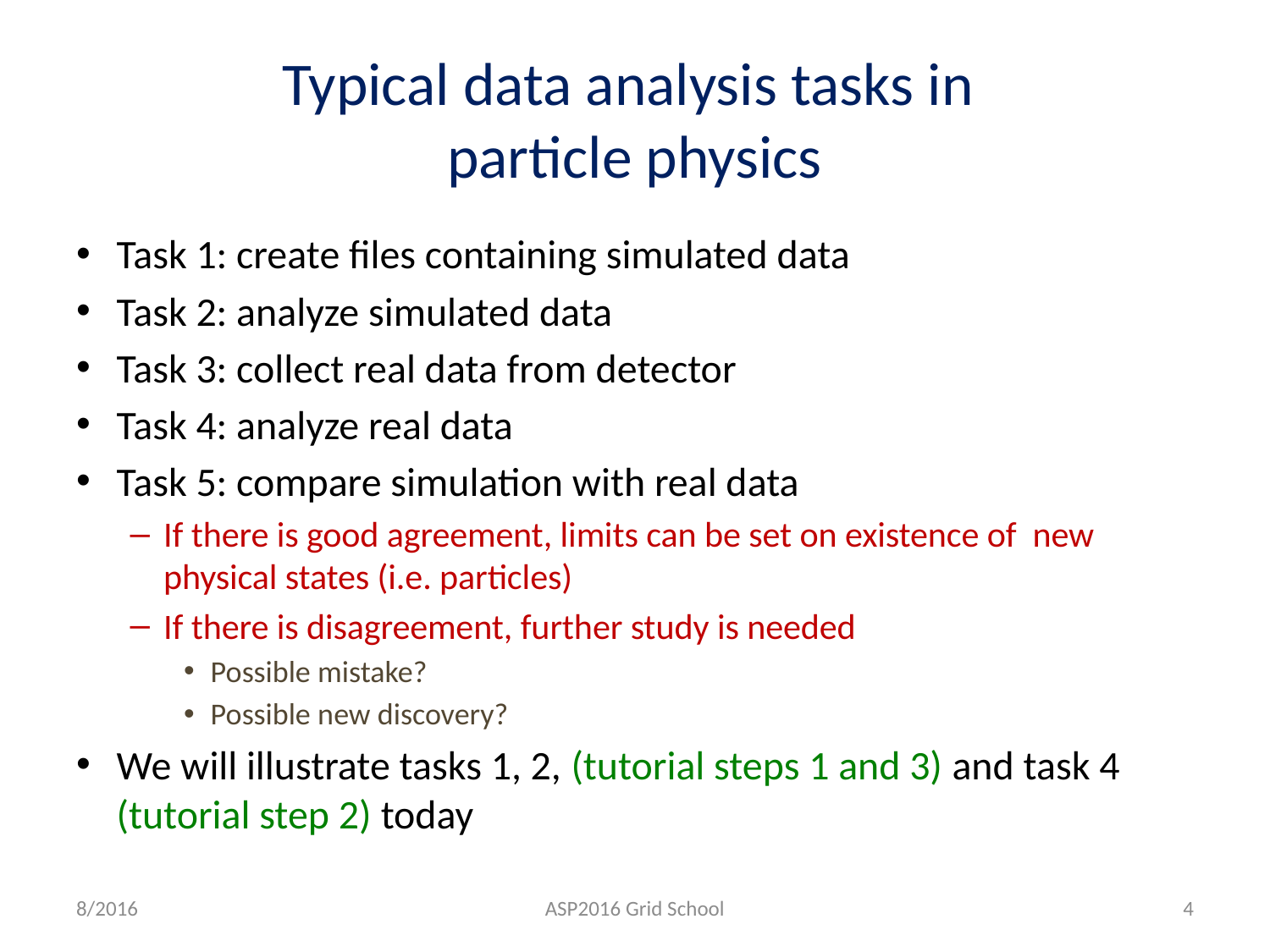

# Typical data analysis tasks in particle physics
Task 1: create files containing simulated data
Task 2: analyze simulated data
Task 3: collect real data from detector
Task 4: analyze real data
Task 5: compare simulation with real data
If there is good agreement, limits can be set on existence of  new physical states (i.e. particles)
If there is disagreement, further study is needed
Possible mistake?
Possible new discovery?
We will illustrate tasks 1, 2, (tutorial steps 1 and 3) and task 4 (tutorial step 2) today
8/2016
ASP2016 Grid School
4